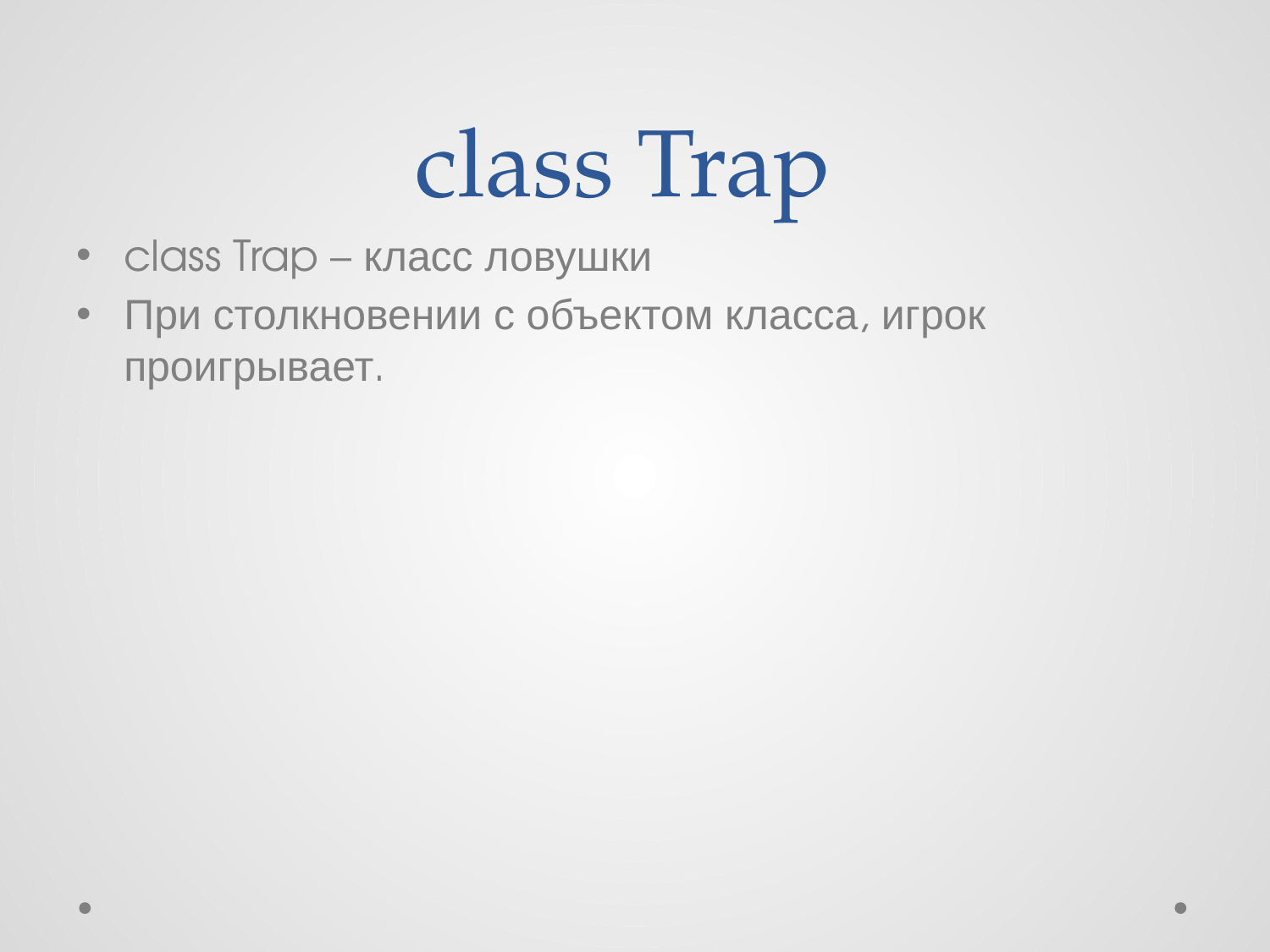

# class Trap
class Trap – класс ловушки
При столкновении с объектом класса, игрок проигрывает.